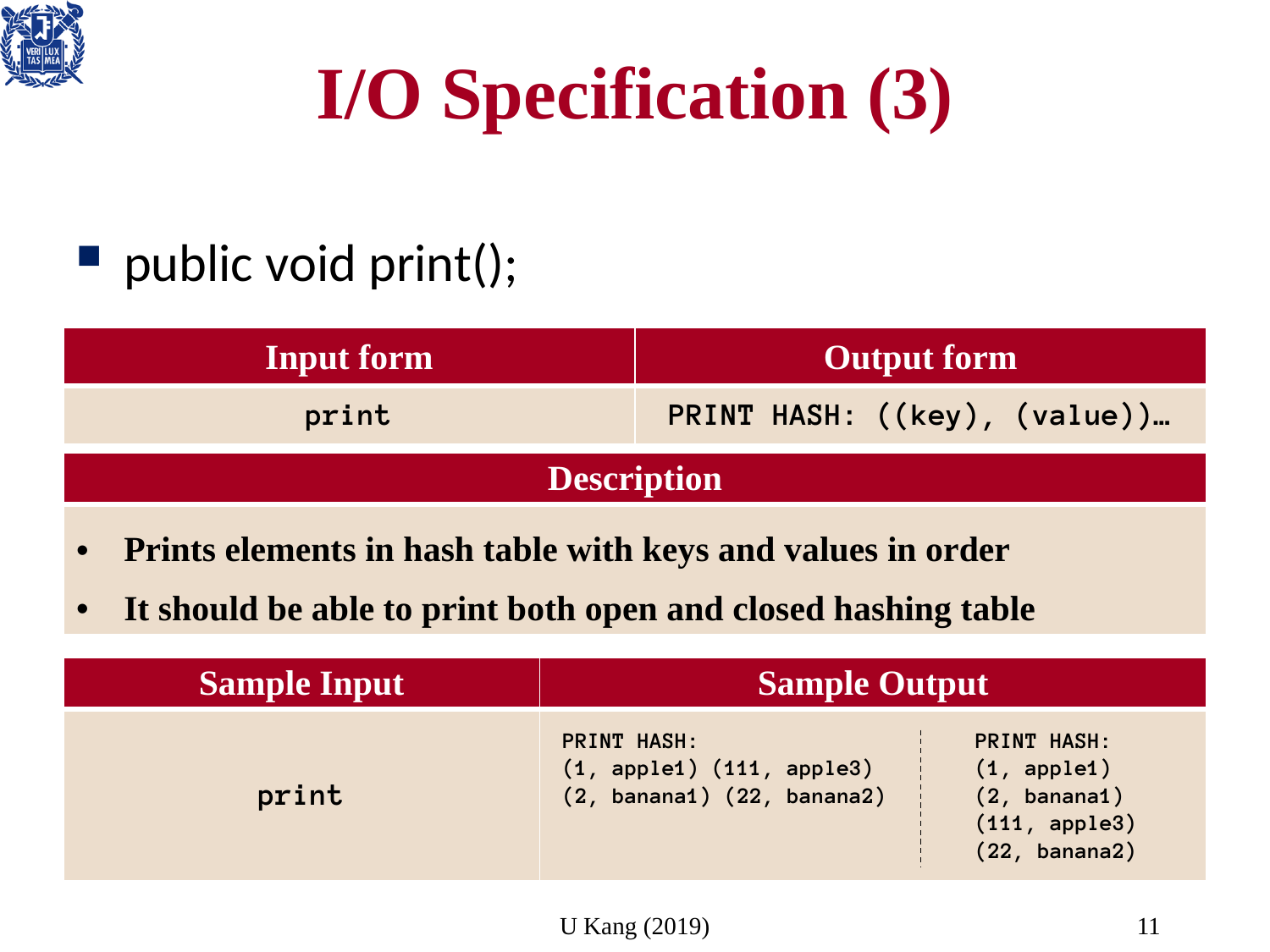

# I/O Specification (3)
public void print();

| Input form | Output form |
| --- | --- |
| print | PRINT HASH: ((key), (value))… |
| Description |
| --- |
| Prints elements in hash table with keys and values in order It should be able to print both open and closed hashing table |
| Sample Input | Sample Output |
| --- | --- |
| print |  |
PRINT HASH:
(1, apple1) (111, apple3)
(2, banana1) (22, banana2)
PRINT HASH:
(1, apple1)
(2, banana1)
(111, apple3)
(22, banana2)